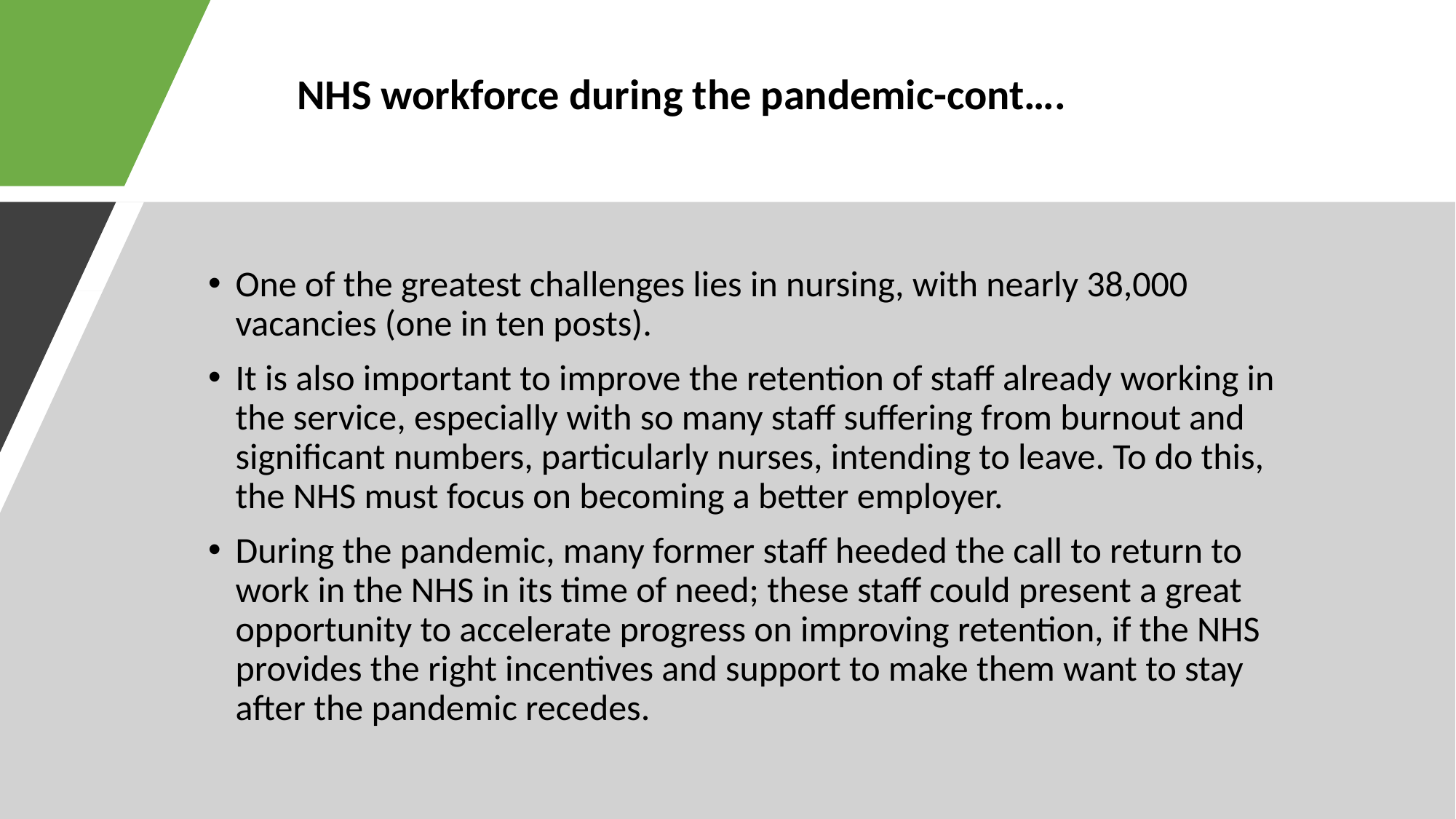

NHS workforce during the pandemic-cont….

One of the greatest challenges lies in nursing, with nearly 38,000 vacancies (one in ten posts).
It is also important to improve the retention of staff already working in the service, especially with so many staff suffering from burnout and significant numbers, particularly nurses, intending to leave. To do this, the NHS must focus on becoming a better employer.
During the pandemic, many former staff heeded the call to return to work in the NHS in its time of need; these staff could present a great opportunity to accelerate progress on improving retention, if the NHS provides the right incentives and support to make them want to stay after the pandemic recedes.